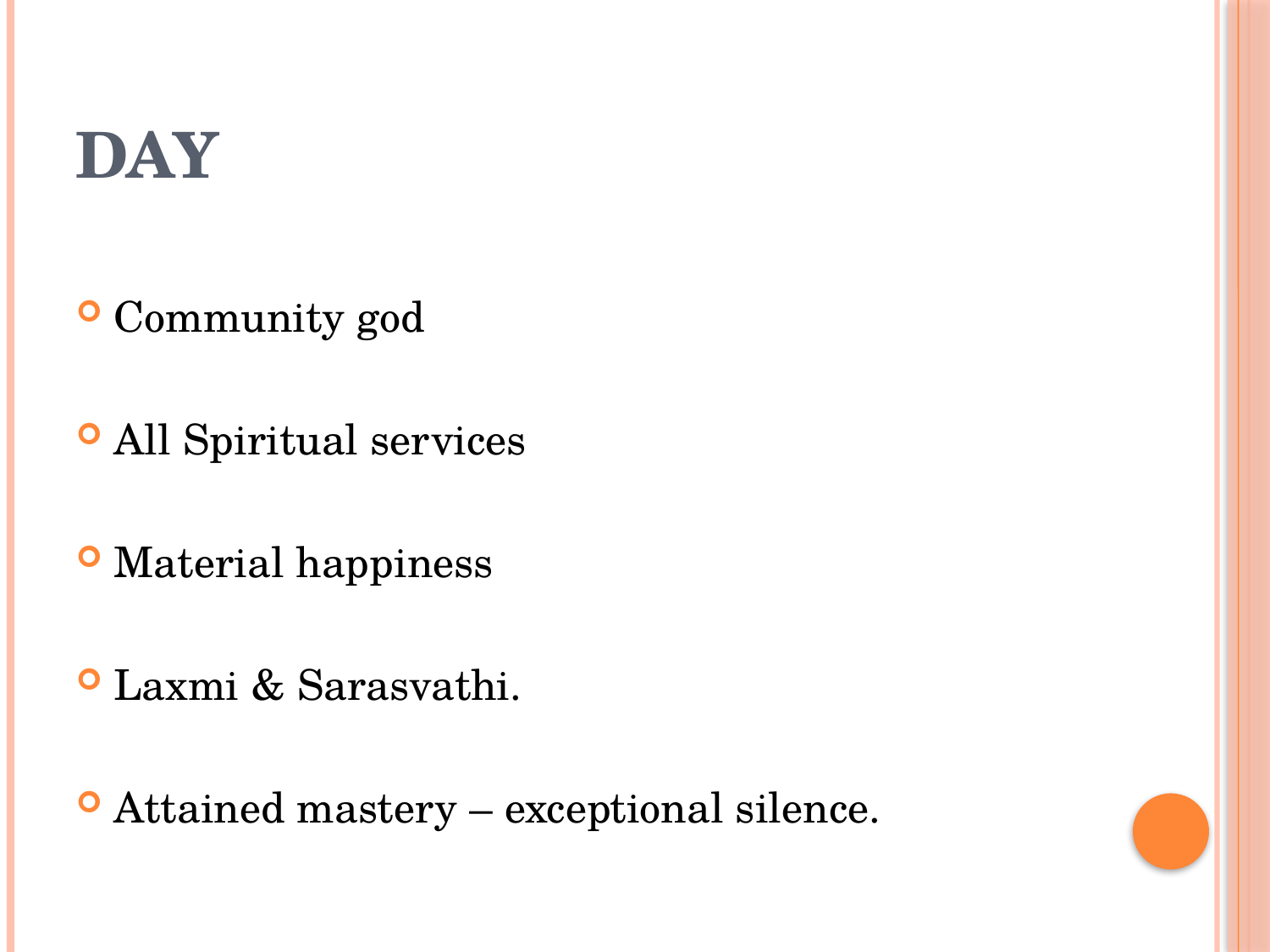

# DAY

Community god

All Spiritual services

Material happiness

Laxmi & Sarasvathi.

Attained mastery – exceptional silence.